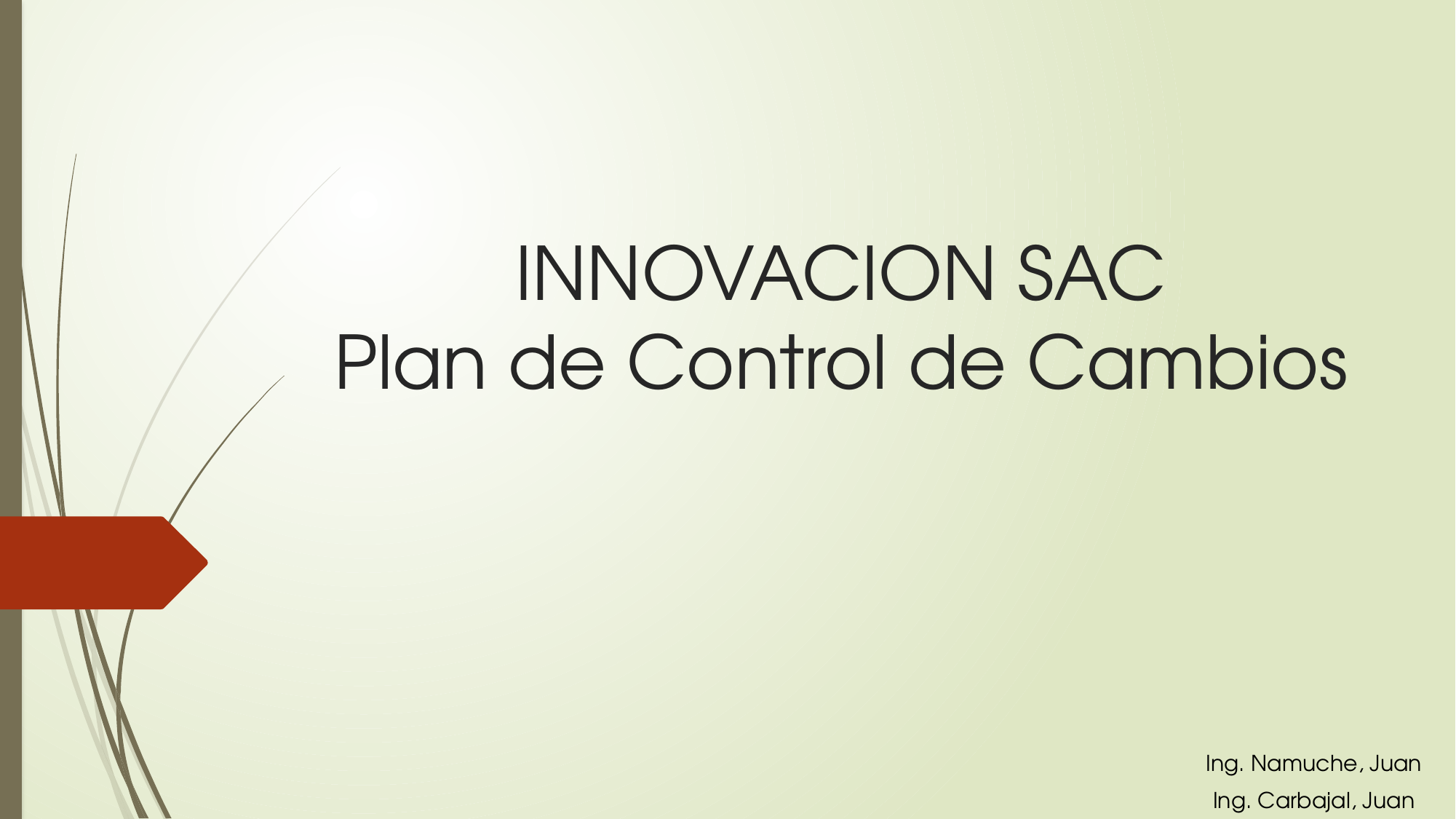

# INNOVACION SAC Plan de Control de Cambios

Ing. Namuche, Juan
Ing. Carbajal, Juan